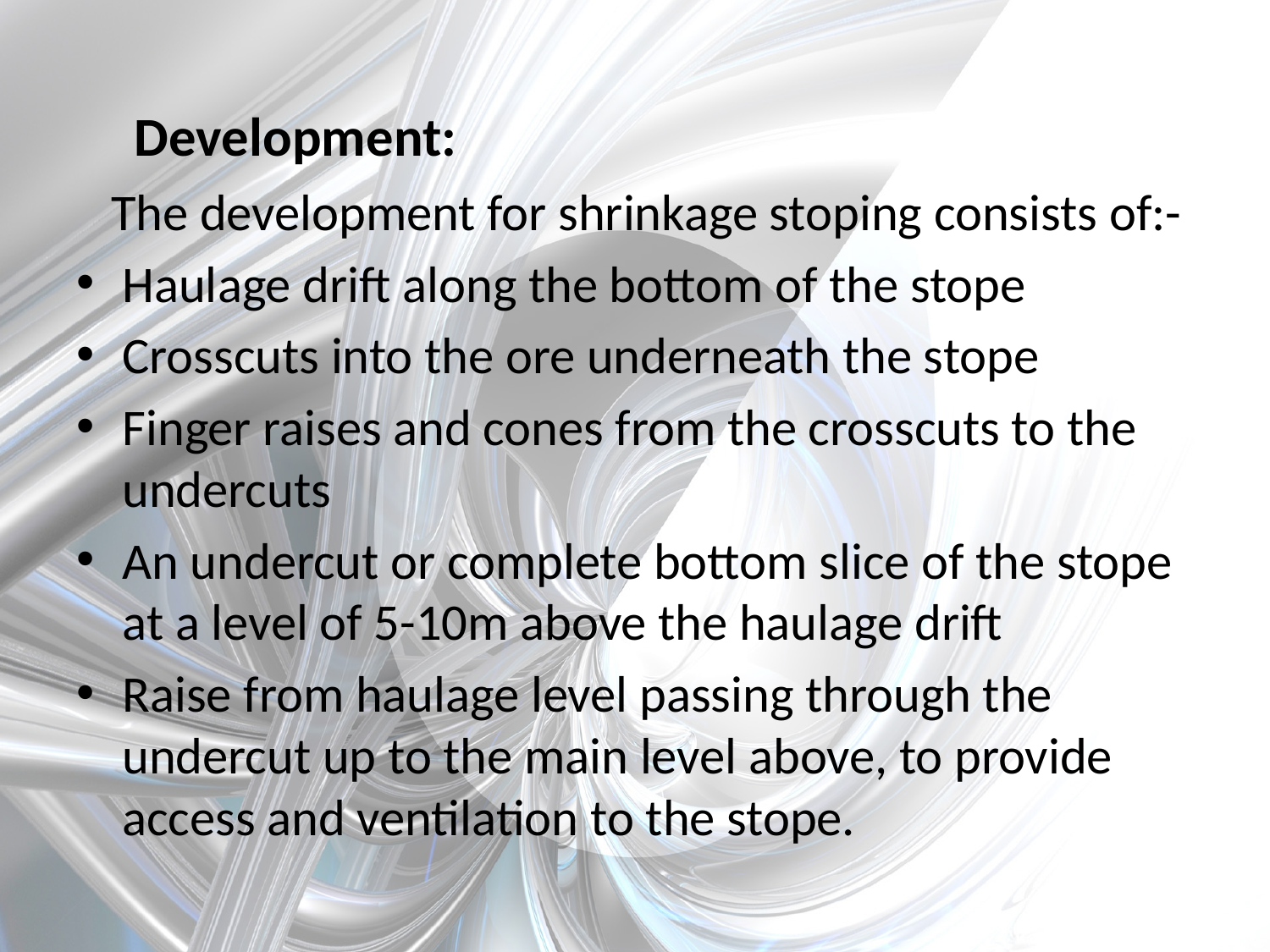

Development:
   The development for shrinkage stoping consists of:-
Haulage drift along the bottom of the stope
Crosscuts into the ore underneath the stope
Finger raises and cones from the crosscuts to the undercuts
An undercut or complete bottom slice of the stope at a level of 5-10m above the haulage drift
Raise from haulage level passing through the undercut up to the main level above, to provide access and ventilation to the stope.